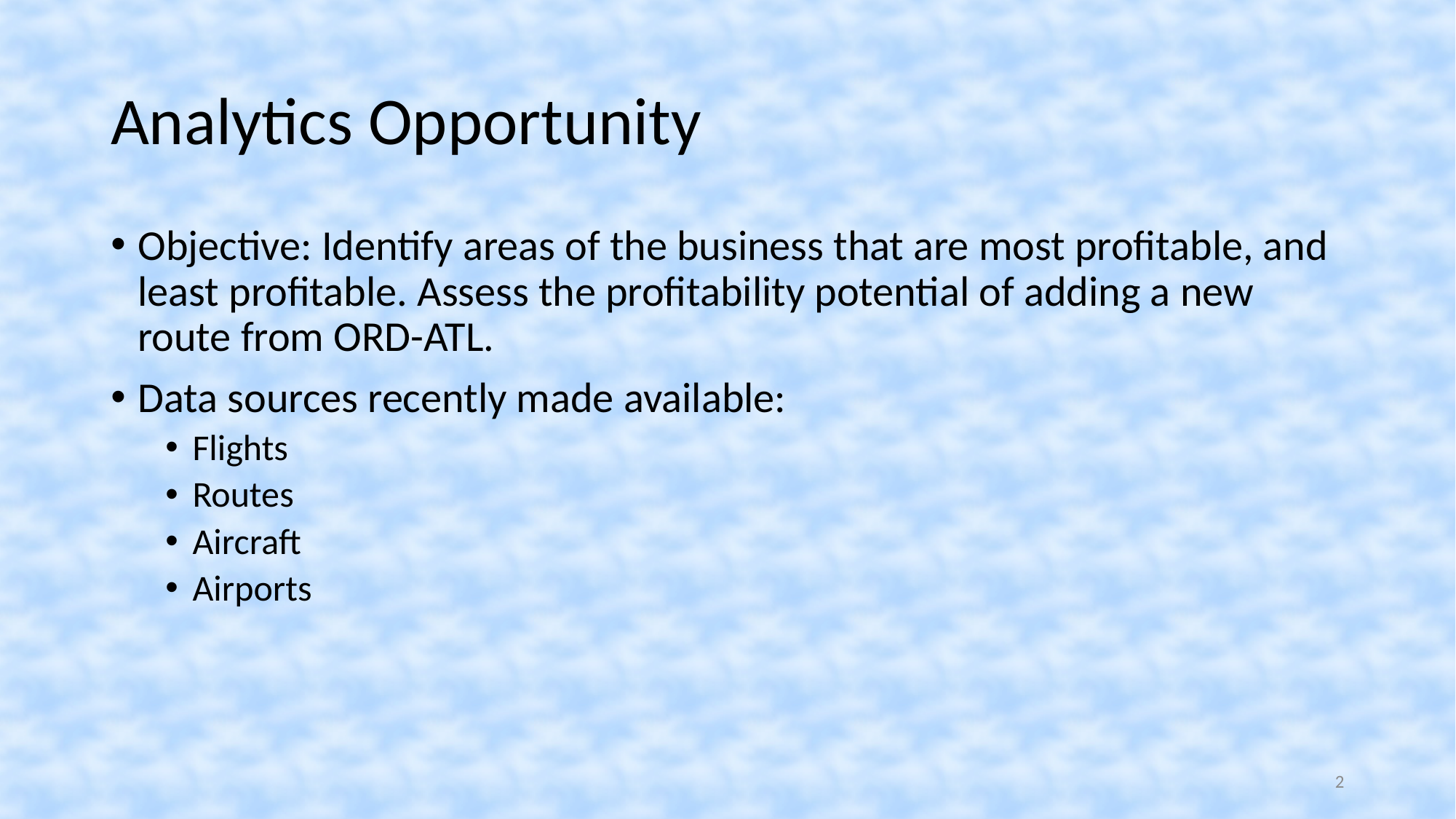

Analytics Opportunity
Objective: Identify areas of the business that are most profitable, and least profitable. Assess the profitability potential of adding a new route from ORD-ATL.
Data sources recently made available:
Flights
Routes
Aircraft
Airports
2